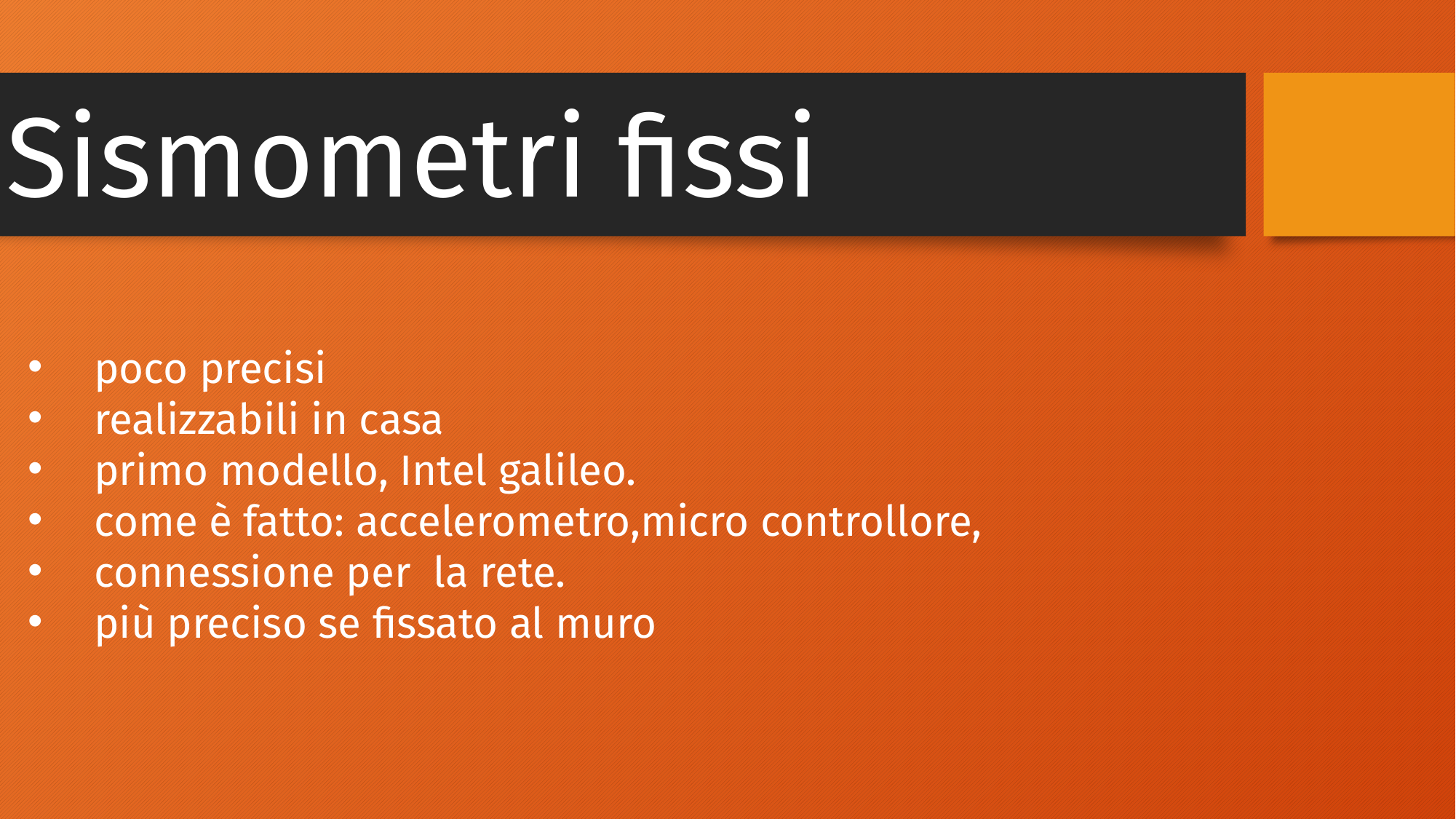

# Sismometri fissi
 poco precisi
 realizzabili in casa
 primo modello, Intel galileo.
 come è fatto: accelerometro,micro controllore,
 connessione per  la rete.
 più preciso se fissato al muro